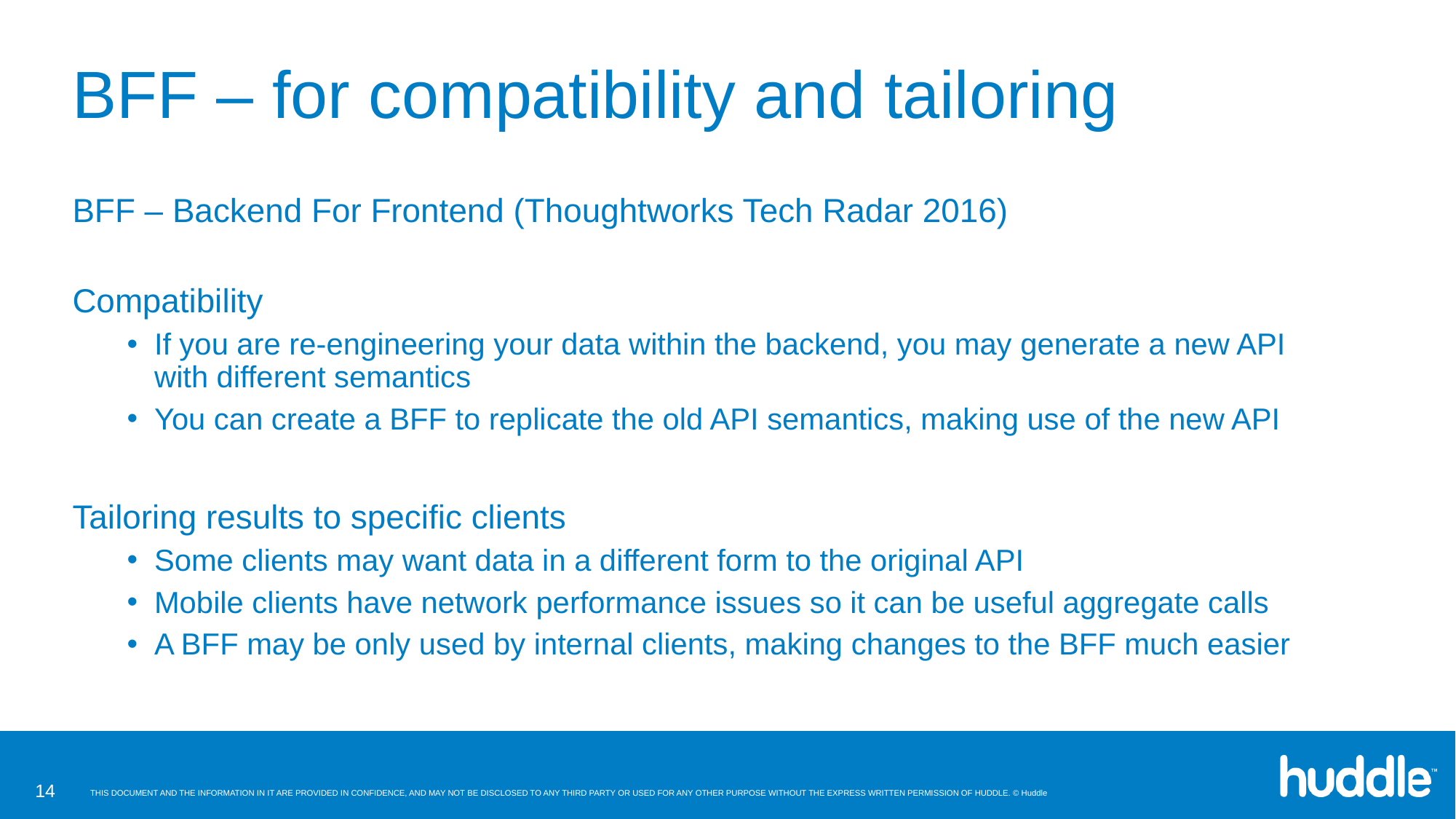

# BFF – for compatibility and tailoring
BFF – Backend For Frontend (Thoughtworks Tech Radar 2016)

Compatibility
If you are re-engineering your data within the backend, you may generate a new API with different semantics
You can create a BFF to replicate the old API semantics, making use of the new API

Tailoring results to specific clients
Some clients may want data in a different form to the original API
Mobile clients have network performance issues so it can be useful aggregate calls
A BFF may be only used by internal clients, making changes to the BFF much easier